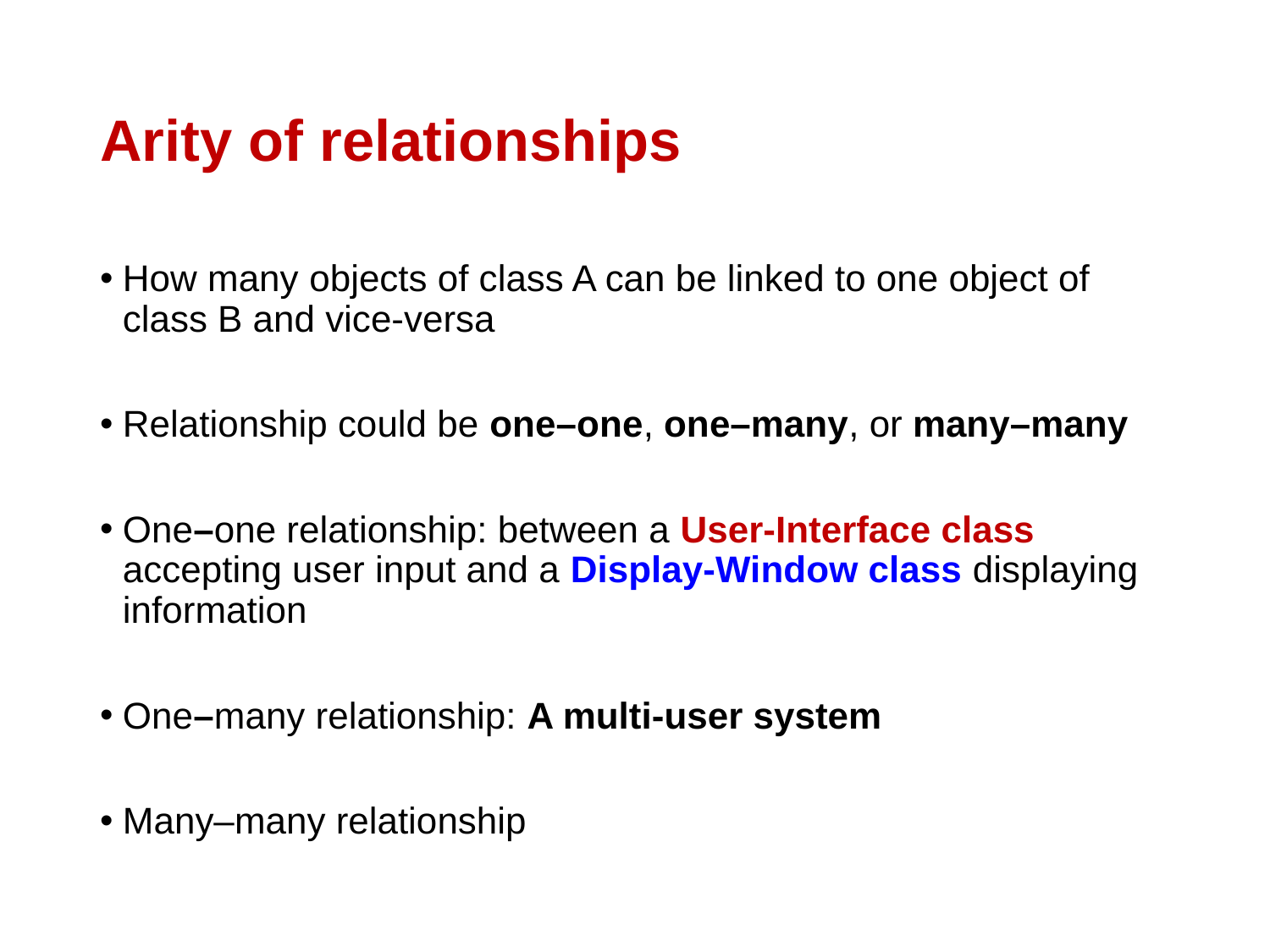

# Arity of relationships
How many objects of class A can be linked to one object of class B and vice-versa

Relationship could be one–one, one–many, or many–many

One–one relationship: between a User-Interface class accepting user input and a Display-Window class displaying information

One–many relationship: A multi-user system

Many–many relationship